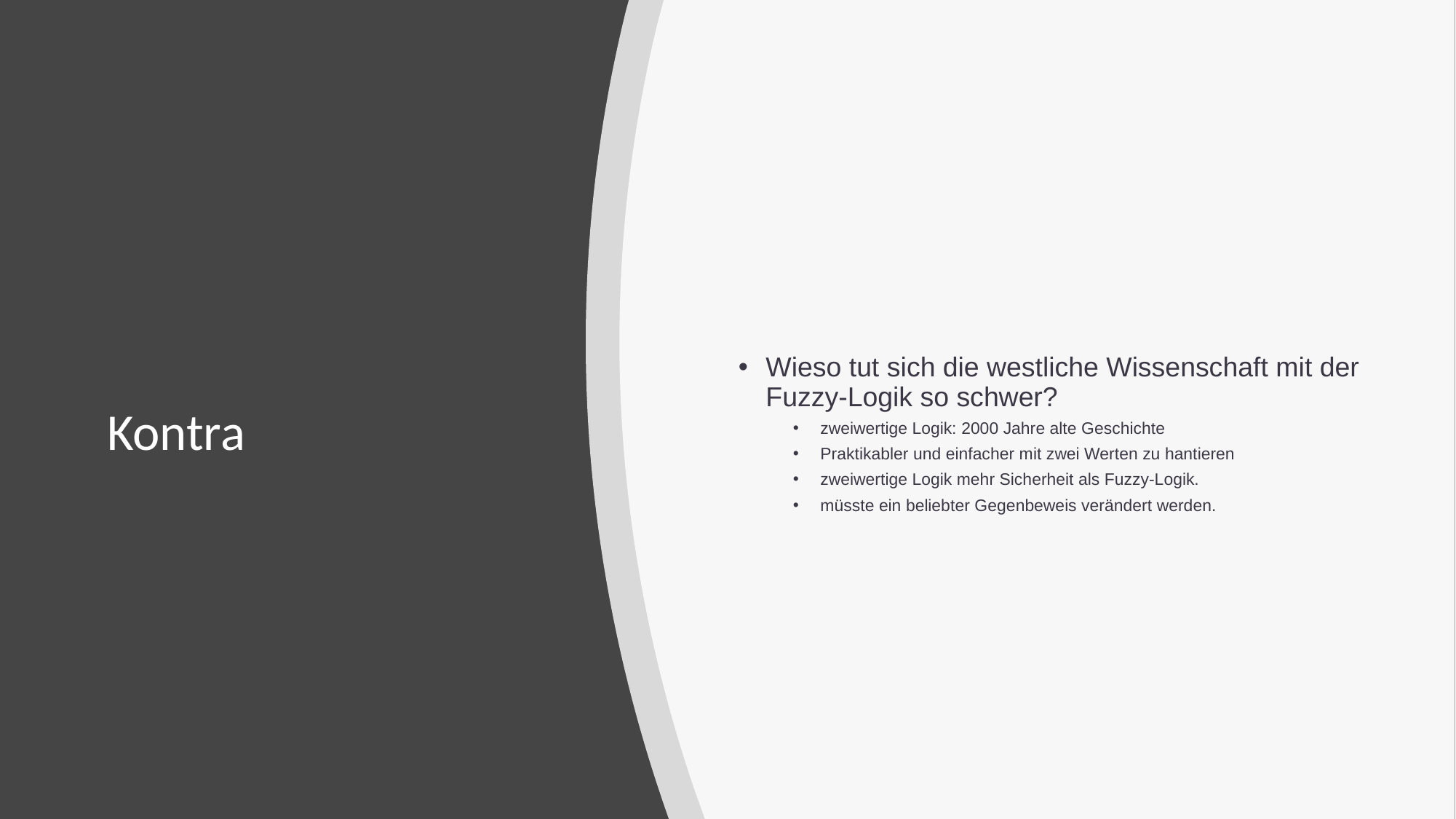

Wieso tut sich die westliche Wissenschaft mit der Fuzzy-Logik so schwer?
zweiwertige Logik: 2000 Jahre alte Geschichte
Praktikabler und einfacher mit zwei Werten zu hantieren
zweiwertige Logik mehr Sicherheit als Fuzzy-Logik.
müsste ein beliebter Gegenbeweis verändert werden.
# Kontra